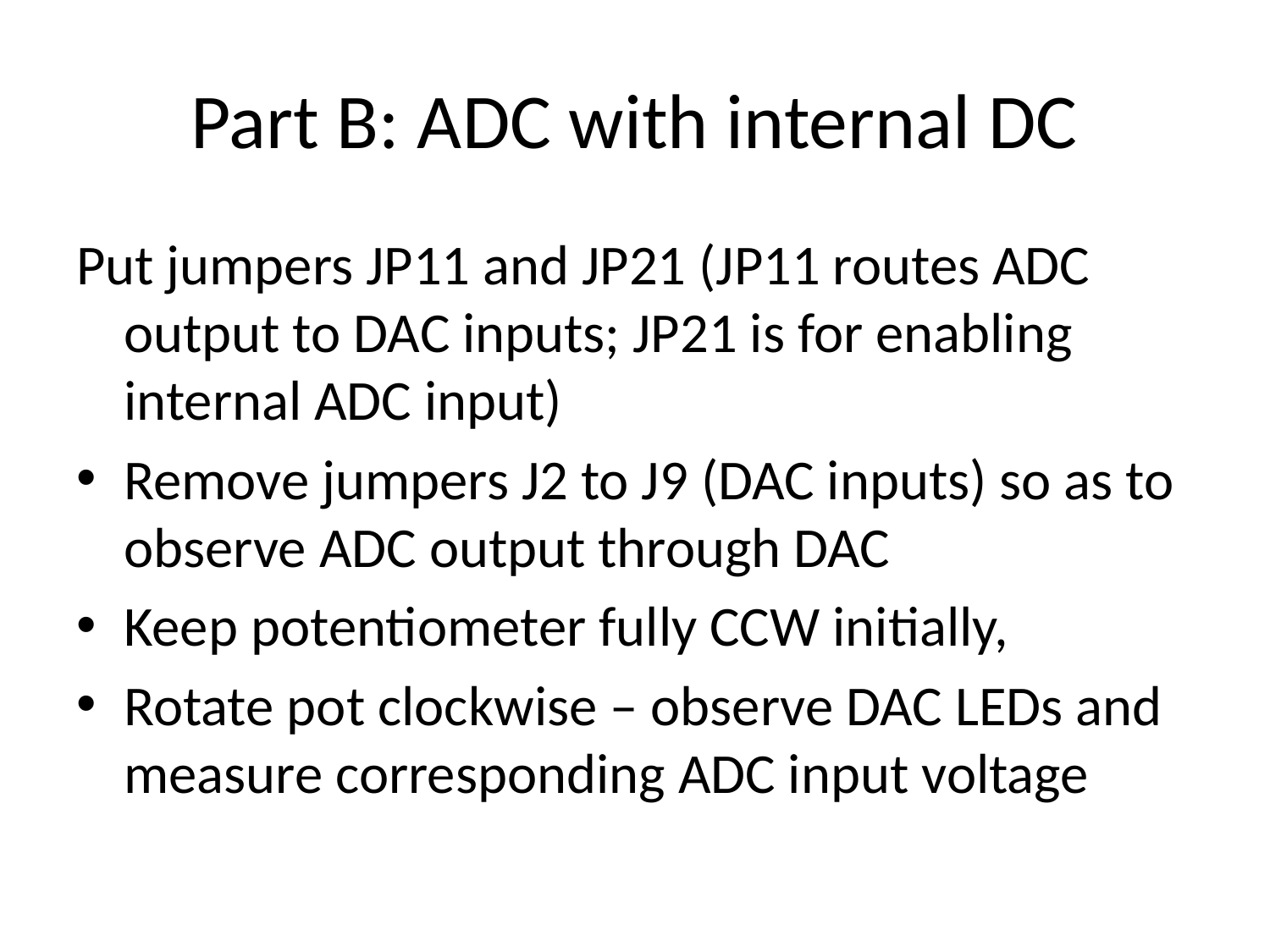

# Part B: ADC with internal DC
Put jumpers JP11 and JP21 (JP11 routes ADC output to DAC inputs; JP21 is for enabling internal ADC input)
Remove jumpers J2 to J9 (DAC inputs) so as to observe ADC output through DAC
Keep potentiometer fully CCW initially,
Rotate pot clockwise – observe DAC LEDs and measure corresponding ADC input voltage